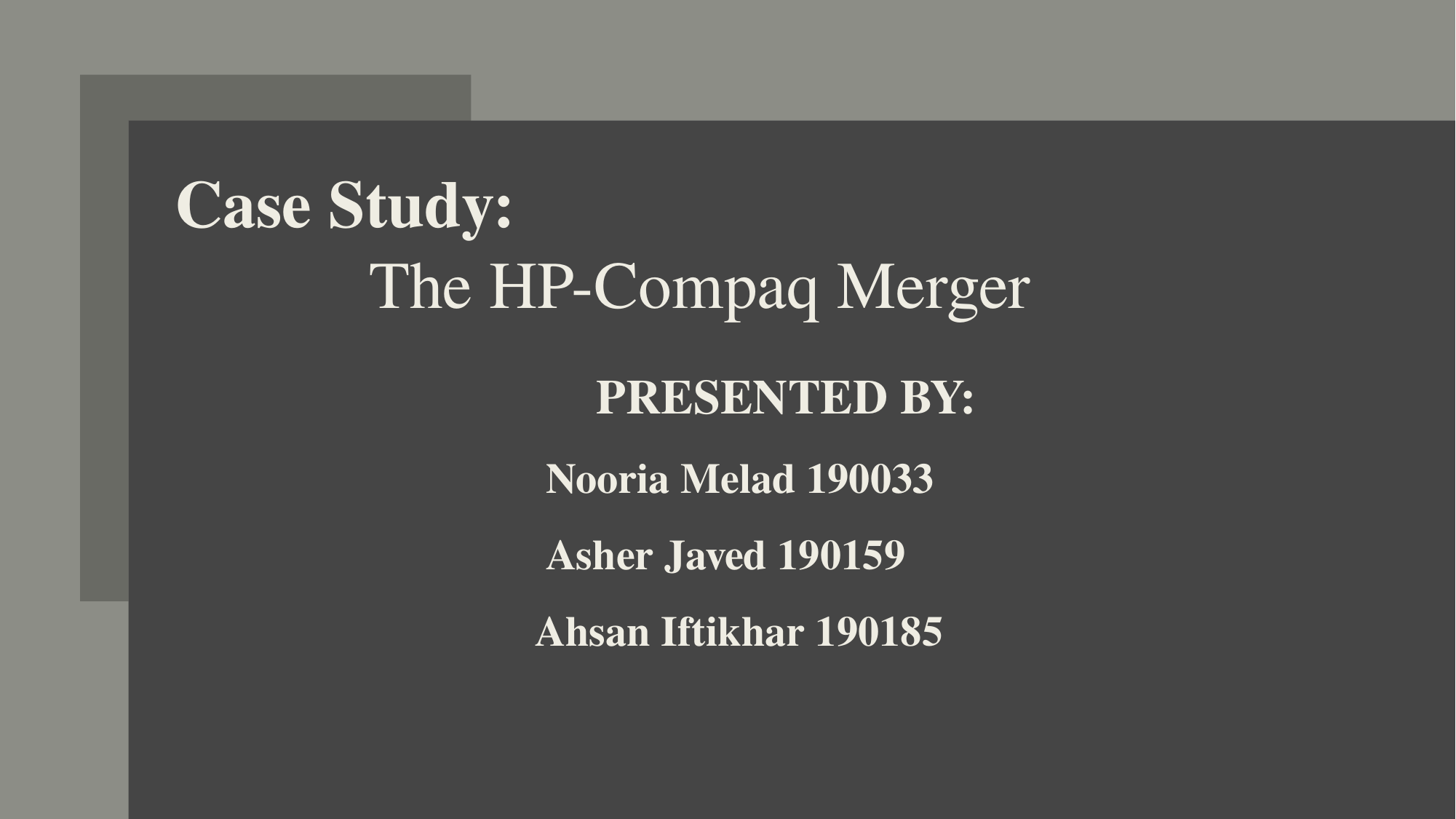

# Case Study:           The HP-Compaq Merger
                                                 PRESENTED BY:
                              Nooria Melad 190033
                              Asher Javed 190159
                             Ahsan Iftikhar 190185